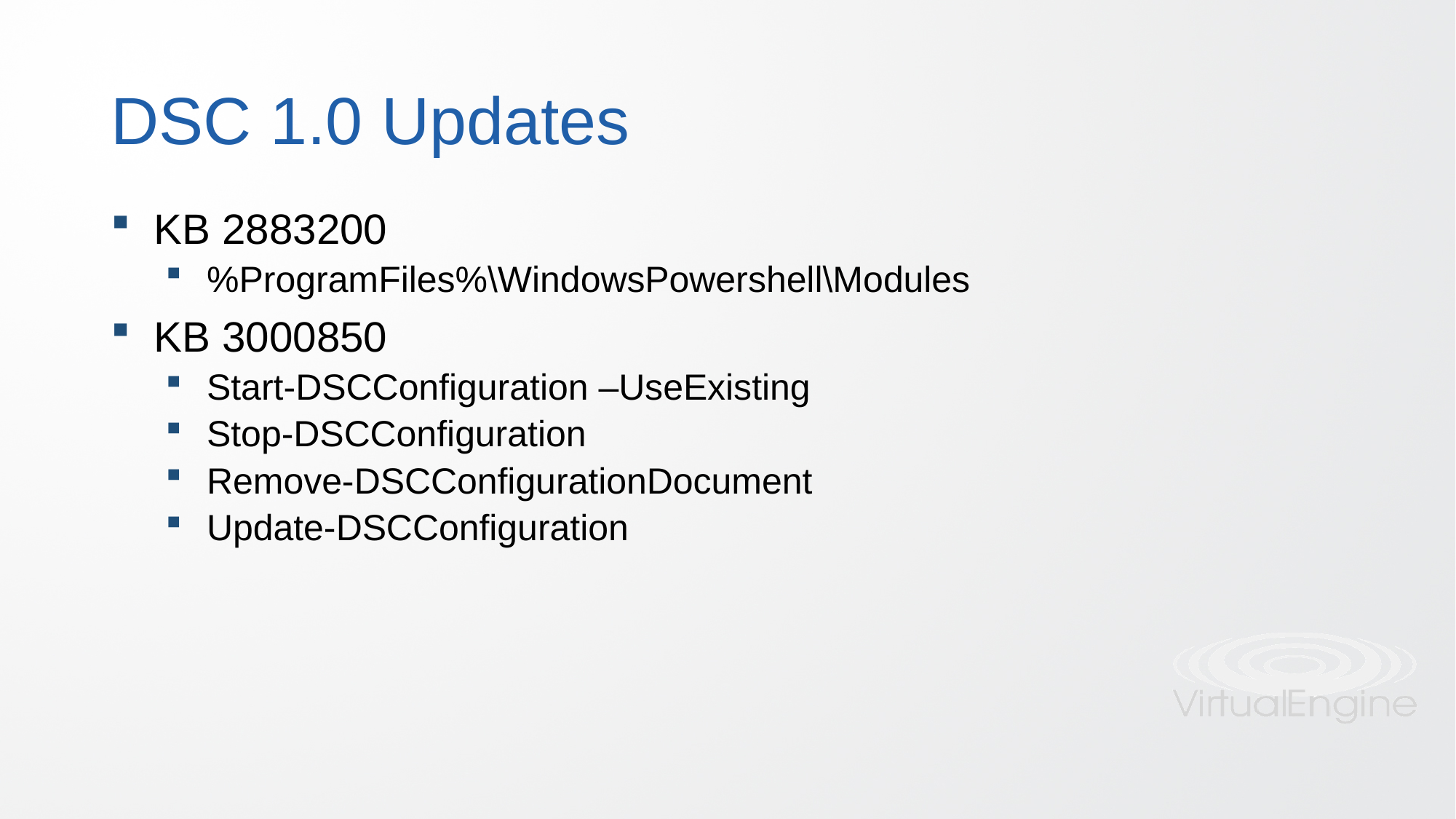

# DSC 1.0 Updates
KB 2883200
%ProgramFiles%\WindowsPowershell\Modules
KB 3000850
Start-DSCConfiguration –UseExisting
Stop-DSCConfiguration
Remove-DSCConfigurationDocument
Update-DSCConfiguration